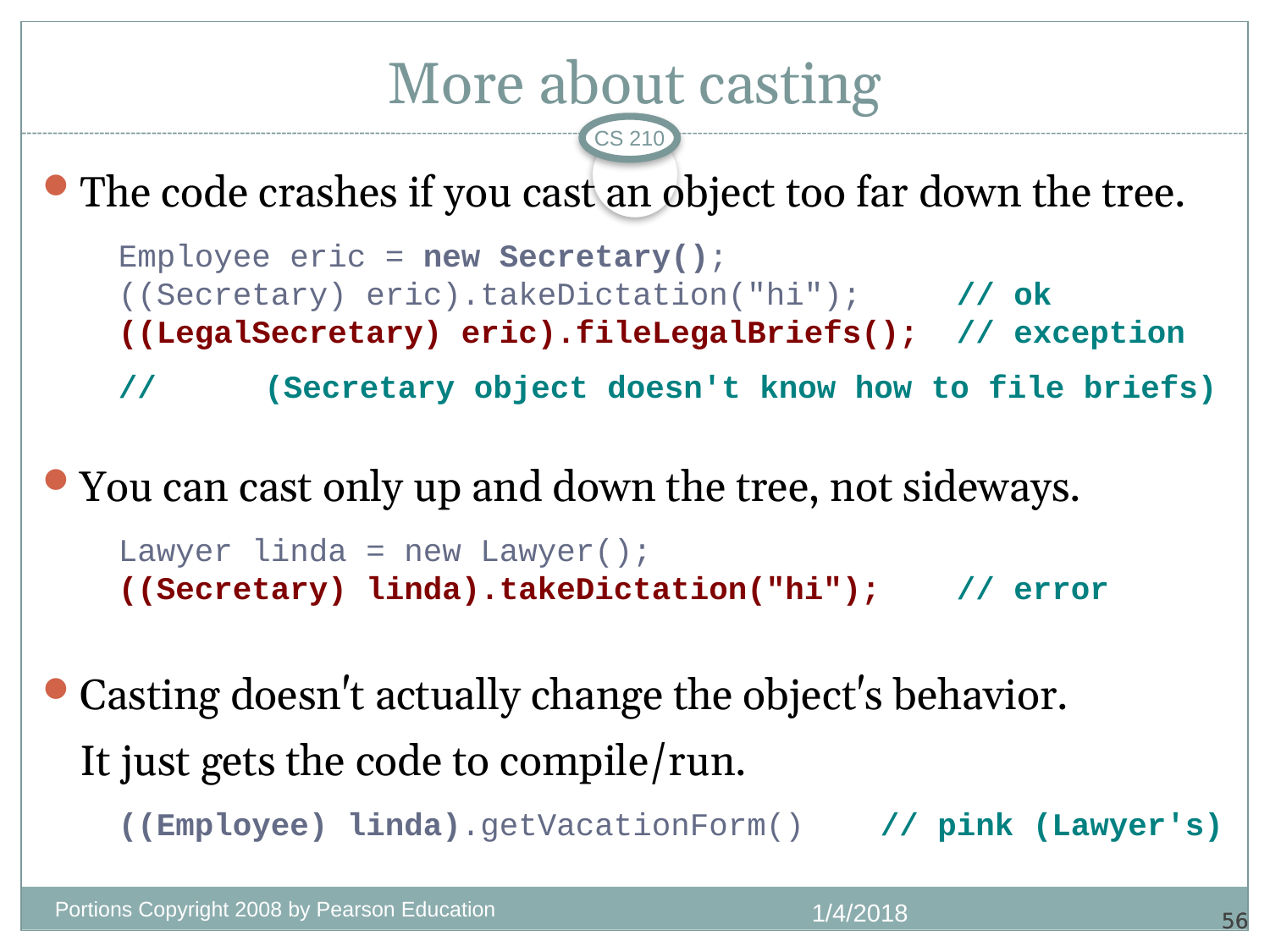

# More about casting
CS 210
The code crashes if you cast an object too far down the tree.

	Employee eric = new Secretary();
	((Secretary) eric).takeDictation("hi");     // ok
	((LegalSecretary) eric).fileLegalBriefs();  // exception

	//	 (Secretary object doesn't know how to file briefs)

You can cast only up and down the tree, not sideways.

	Lawyer linda = new Lawyer();
	((Secretary) linda).takeDictation("hi");    // error

Casting doesn't actually change the object's behavior.
It just gets the code to compile/run.

	((Employee) linda).getVacationForm()    // pink (Lawyer's)
Portions Copyright 2008 by Pearson Education
1/4/2018